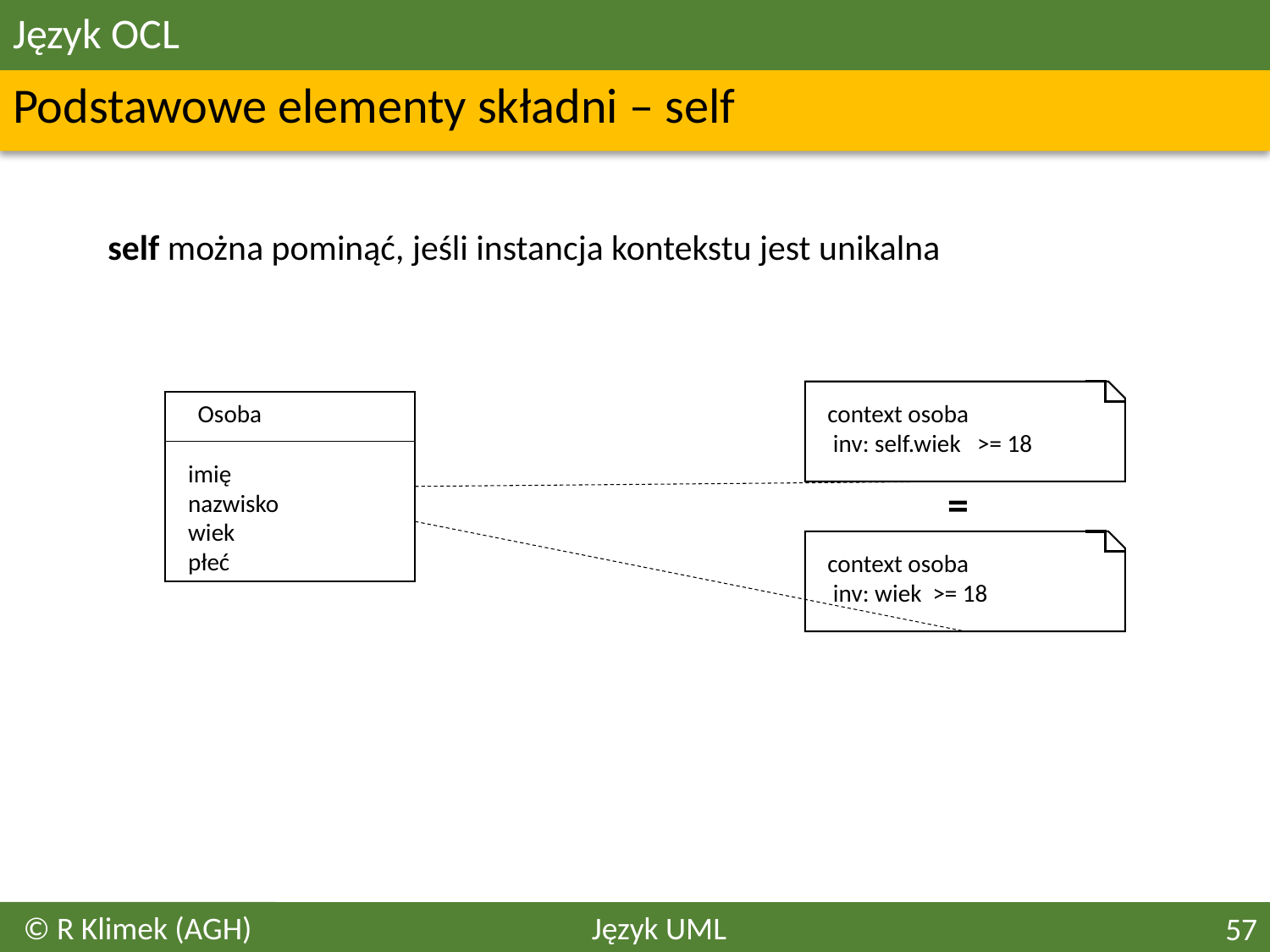

# Język OCL
Podstawowe elementy składni – self
	self można pominąć, jeśli instancja kontekstu jest unikalna

Osoba
context osoba
 inv: self.wiek   >= 18
imię
nazwisko
wiek
płeć
=

context osoba
 inv: wiek  >= 18
© R Klimek (AGH)
Język UML
57